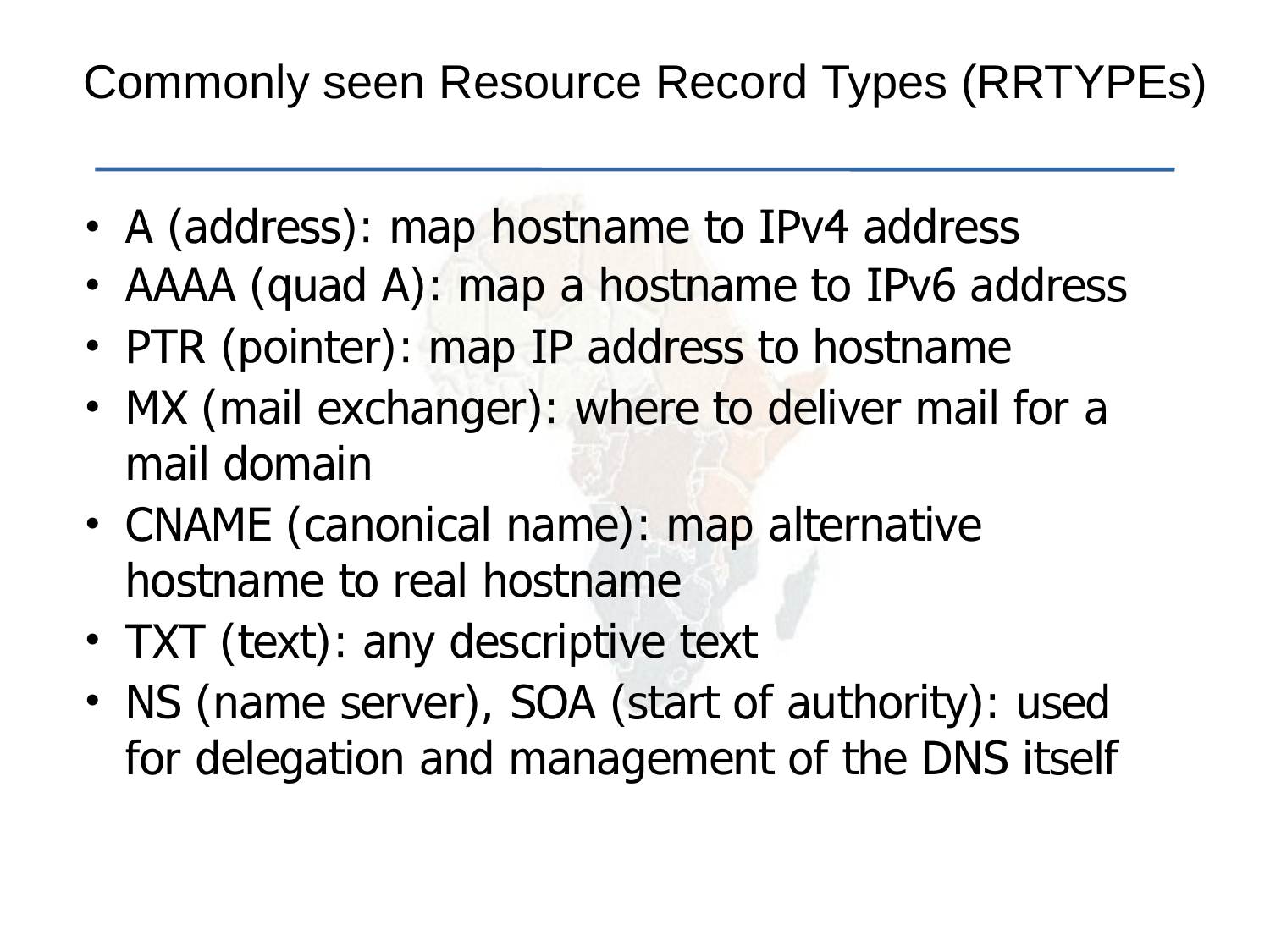

Commonly seen Resource Record Types (RRTYPEs)
A (address): map hostname to IPv4 address
AAAA (quad A): map a hostname to IPv6 address
PTR (pointer): map IP address to hostname
MX (mail exchanger): where to deliver mail for a mail domain
CNAME (canonical name): map alternative hostname to real hostname
TXT (text): any descriptive text
NS (name server), SOA (start of authority): used for delegation and management of the DNS itself